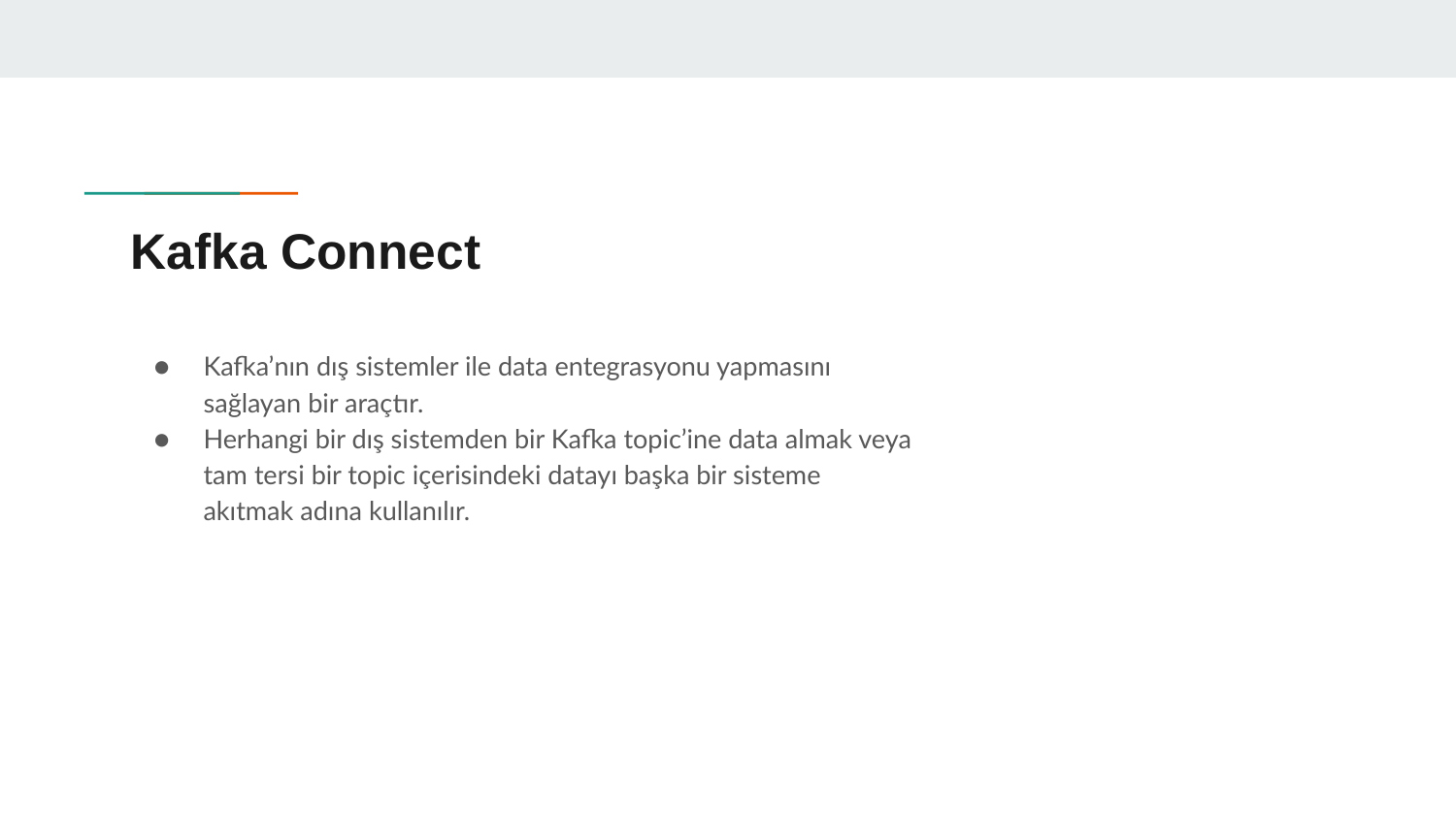

# Kafka Connect
Kafka’nın dış sistemler ile data entegrasyonu yapmasını sağlayan bir araçtır.
Herhangi bir dış sistemden bir Kafka topic’ine data almak veya tam tersi bir topic içerisindeki datayı başka bir sisteme akıtmak adına kullanılır.